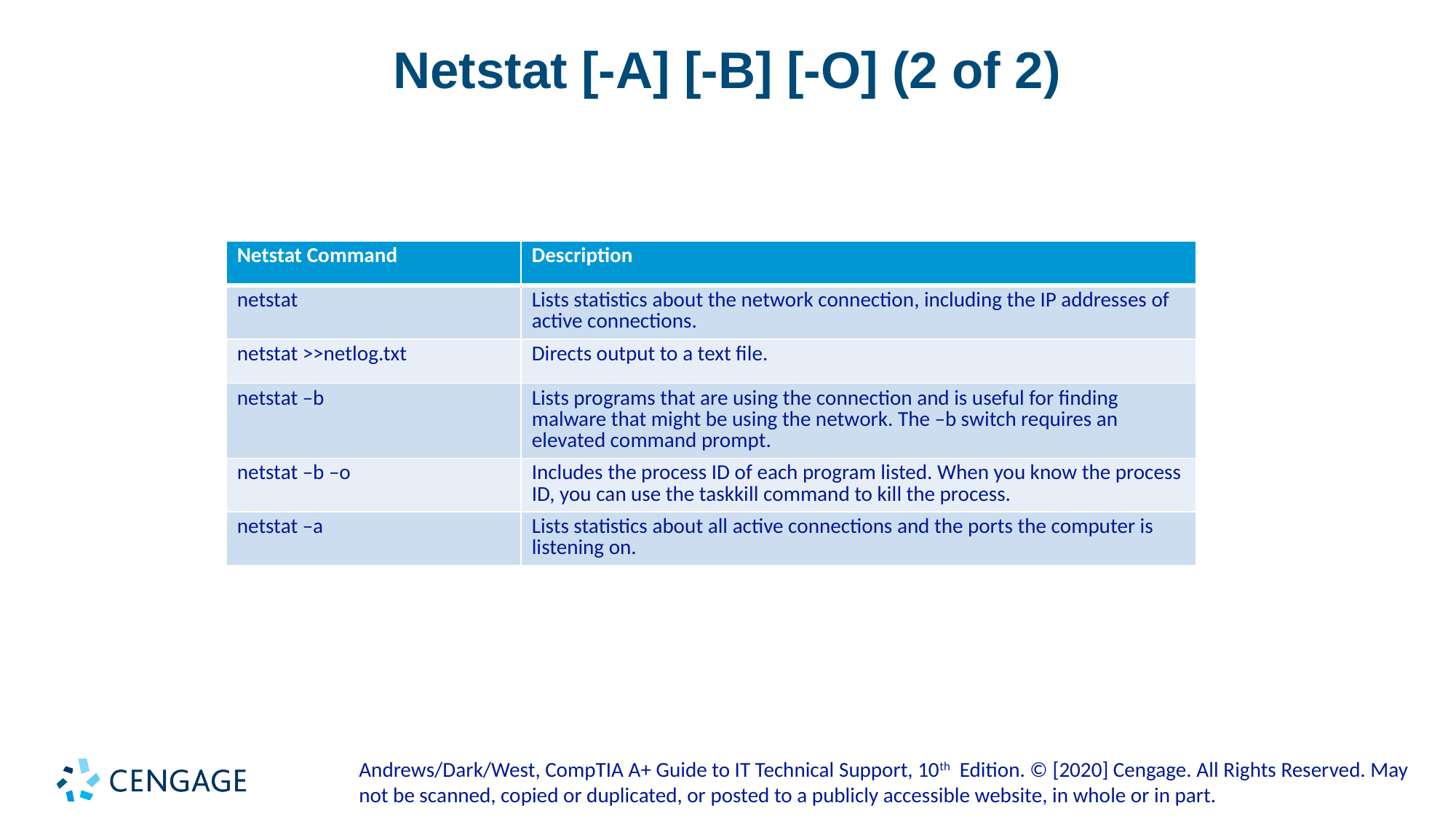

# Netstat [-A] [-B] [-O] (2 of 2)
| Netstat Command | Description |
| --- | --- |
| netstat | Lists statistics about the network connection, including the IP addresses of active connections. |
| netstat >>netlog.txt | Directs output to a text file. |
| netstat –b | Lists programs that are using the connection and is useful for finding malware that might be using the network. The –b switch requires an elevated command prompt. |
| netstat –b –o | Includes the process ID of each program listed. When you know the process ID, you can use the taskkill command to kill the process. |
| netstat –a | Lists statistics about all active connections and the ports the computer is listening on. |